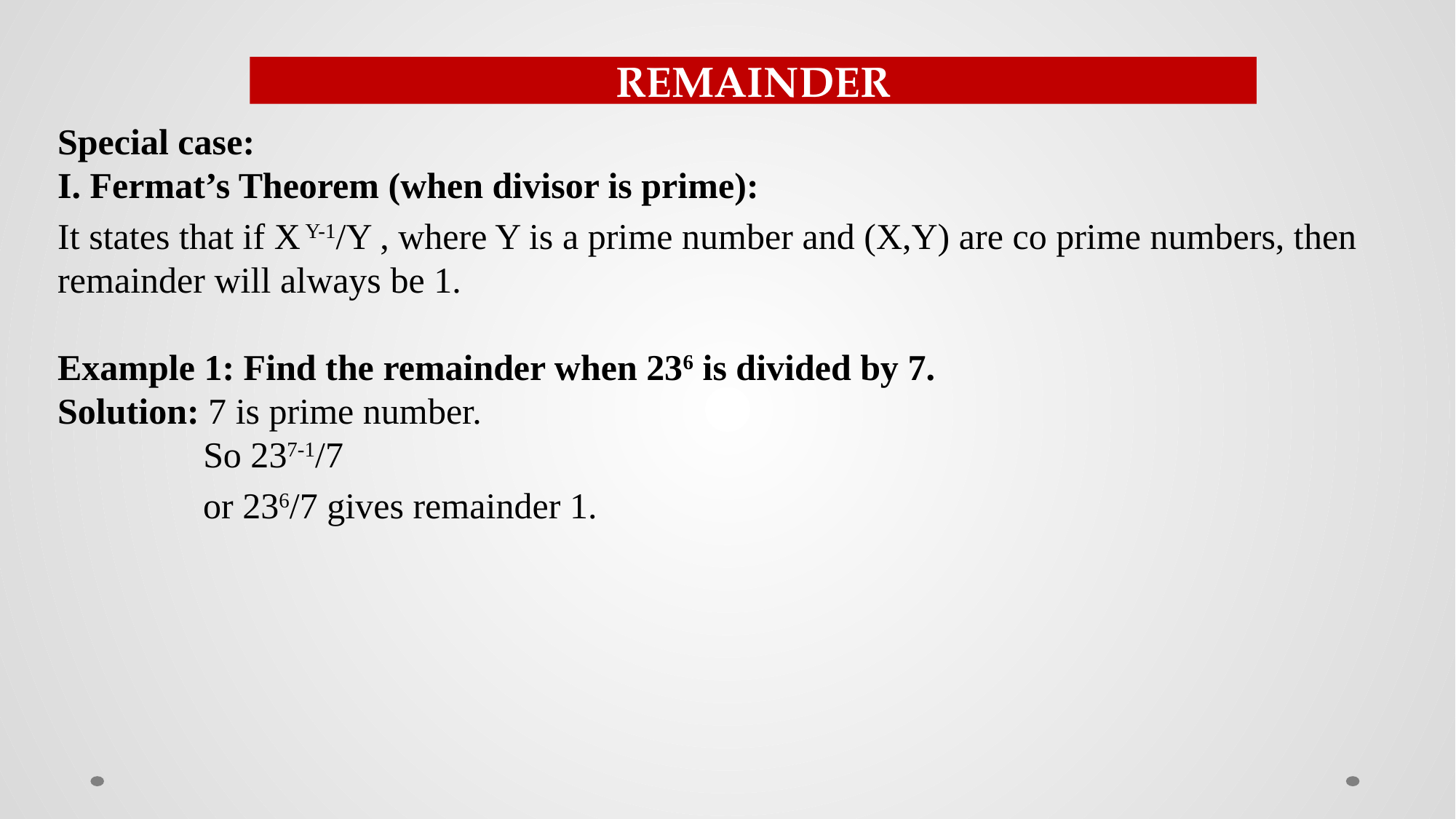

REMAINDER
Special case:
I. Fermat’s Theorem (when divisor is prime):
It states that if X Y-1/Y , where Y is a prime number and (X,Y) are co prime numbers, then remainder will always be 1.
Example 1: Find the remainder when 236 is divided by 7.
Solution: 7 is prime number.
                So 237-1/7
                or 236/7 gives remainder 1.